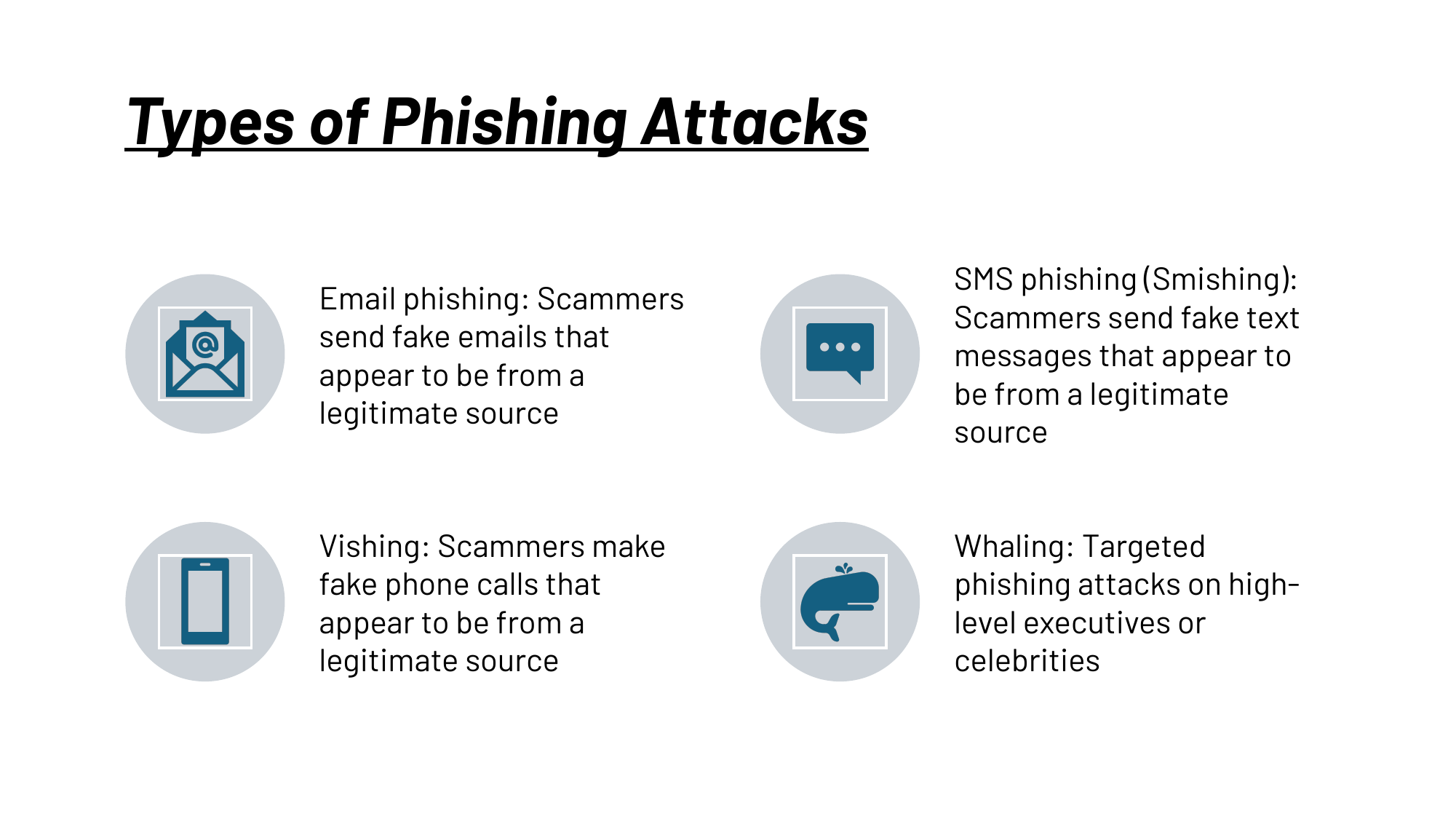

# Types of Phishing Attacks
Email phishing: Scammers send fake emails that appear to be from a legitimate source
SMS phishing (Smishing): Scammers send fake text messages that appear to be from a legitimate source
Vishing: Scammers make fake phone calls that appear to be from a legitimate source
Whaling: Targeted phishing attacks on high-level executives or celebrities